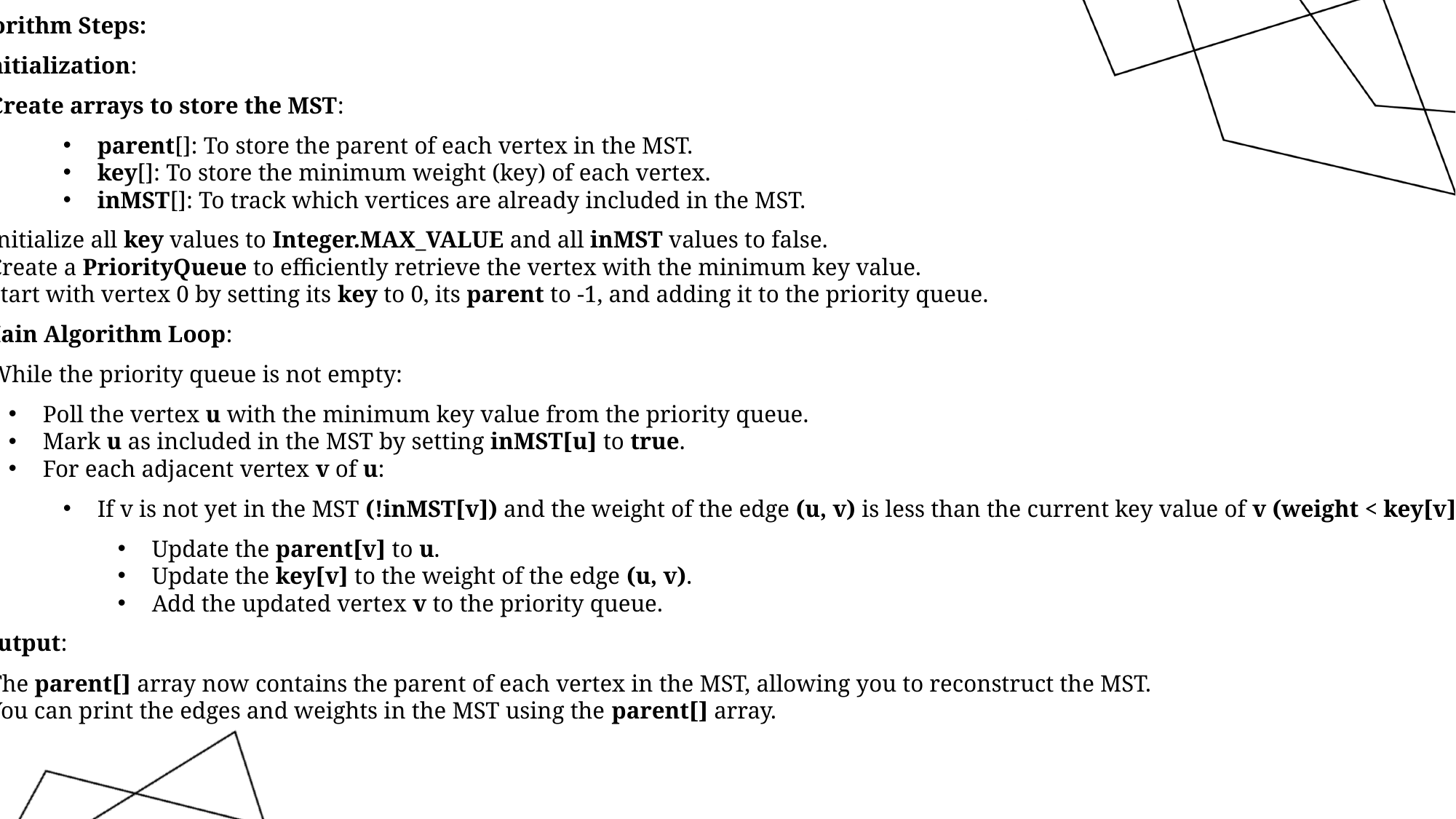

Algorithm Steps:

1. Initialization:

Create arrays to store the MST:

parent[]: To store the parent of each vertex in the MST.
key[]: To store the minimum weight (key) of each vertex.
inMST[]: To track which vertices are already included in the MST.

Initialize all key values to Integer.MAX_VALUE and all inMST values to false.
Create a PriorityQueue to efficiently retrieve the vertex with the minimum key value.
Start with vertex 0 by setting its key to 0, its parent to -1, and adding it to the priority queue.

2. Main Algorithm Loop:

While the priority queue is not empty:

Poll the vertex u with the minimum key value from the priority queue.
Mark u as included in the MST by setting inMST[u] to true.
For each adjacent vertex v of u:

If v is not yet in the MST (!inMST[v]) and the weight of the edge (u, v) is less than the current key value of v (weight < key[v]):

Update the parent[v] to u.
Update the key[v] to the weight of the edge (u, v).
Add the updated vertex v to the priority queue.

3. Output:

The parent[] array now contains the parent of each vertex in the MST, allowing you to reconstruct the MST.
You can print the edges and weights in the MST using the parent[] array.